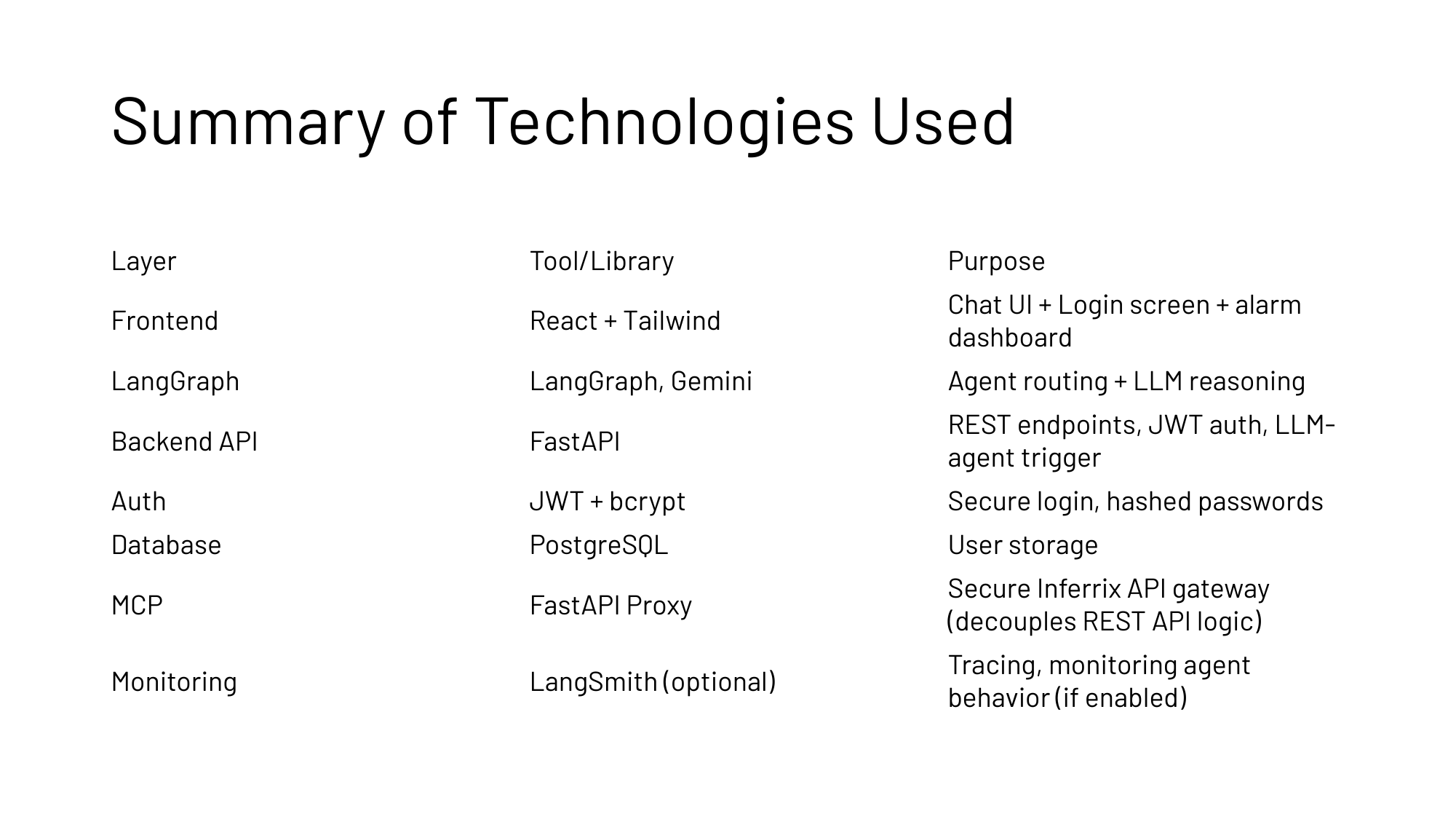

# Summary of Technologies Used
| Layer | Tool/Library | Purpose |
| --- | --- | --- |
| Frontend | React + Tailwind | Chat UI + Login screen + alarm dashboard |
| LangGraph | LangGraph, Gemini | Agent routing + LLM reasoning |
| Backend API | FastAPI | REST endpoints, JWT auth, LLM-agent trigger |
| Auth | JWT + bcrypt | Secure login, hashed passwords |
| Database | PostgreSQL | User storage |
| MCP | FastAPI Proxy | Secure Inferrix API gateway (decouples REST API logic) |
| Monitoring | LangSmith (optional) | Tracing, monitoring agent behavior (if enabled) |